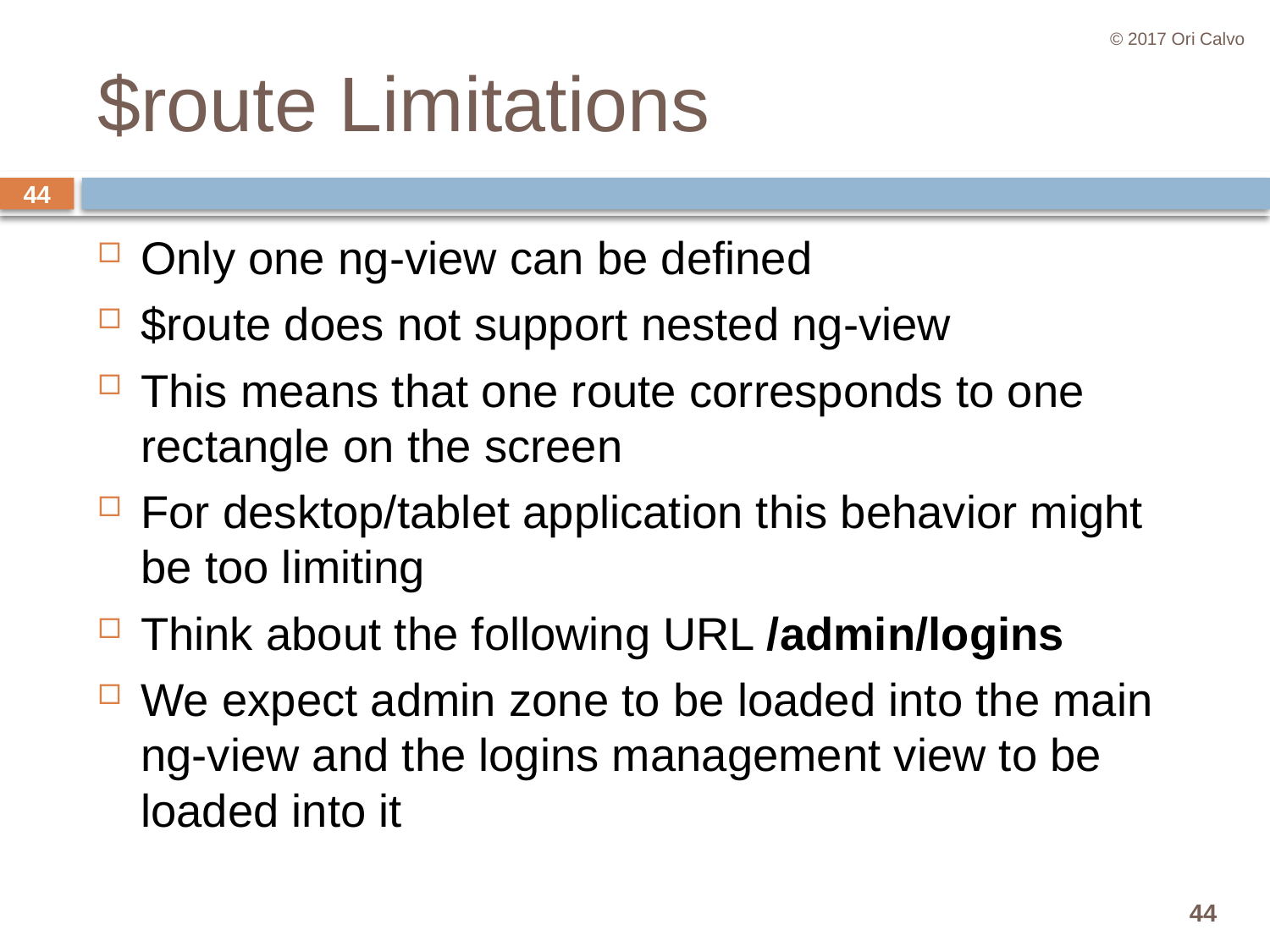

© 2017 Ori Calvo
# $route Limitations
44
Only one ng-view can be defined
$route does not support nested ng-view
This means that one route corresponds to one rectangle on the screen
For desktop/tablet application this behavior might be too limiting
Think about the following URL /admin/logins
We expect admin zone to be loaded into the main ng-view and the logins management view to be loaded into it